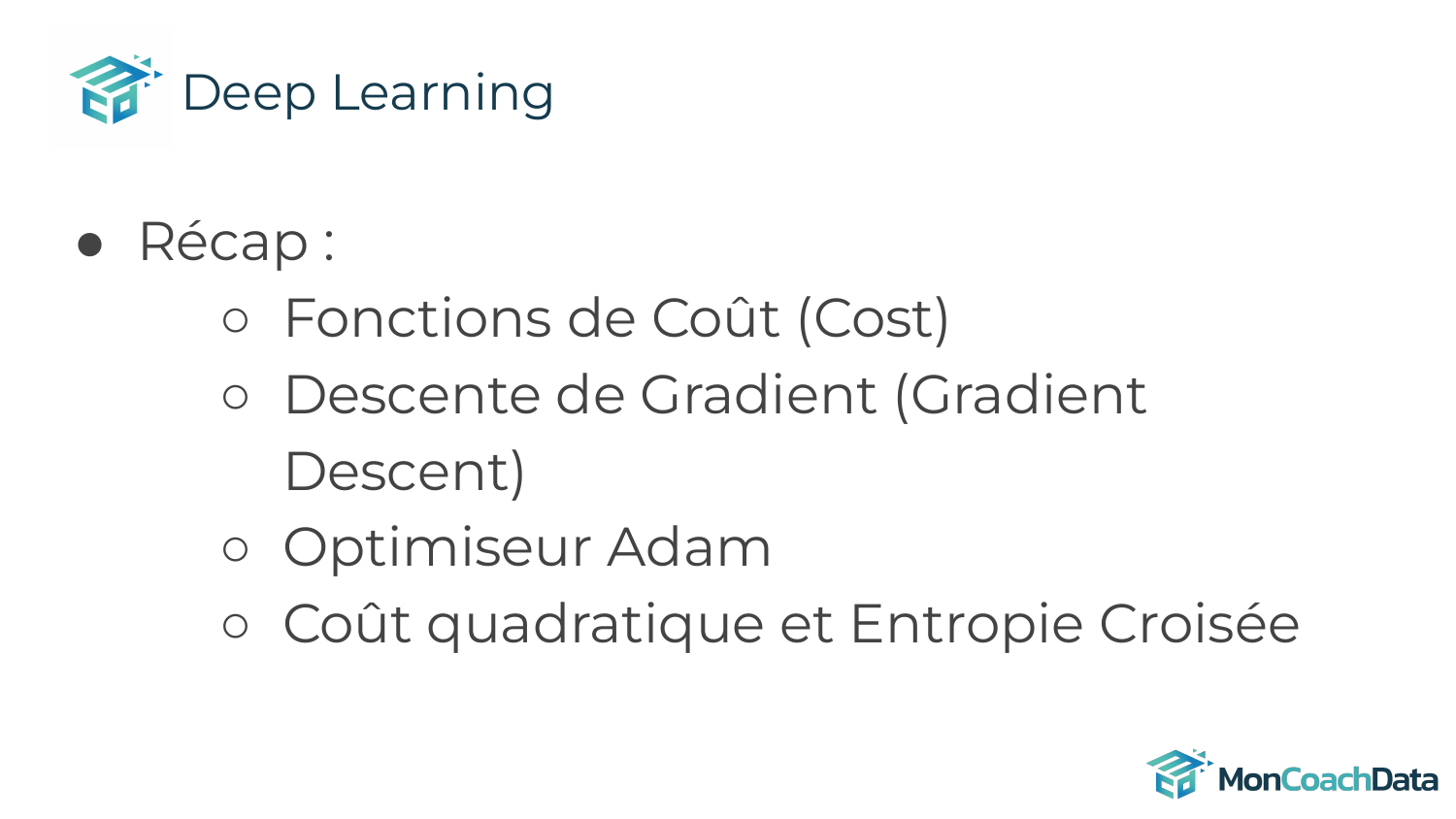

# Deep Learning
Récap :
Fonctions de Coût (Cost)
Descente de Gradient (Gradient Descent)
Optimiseur Adam
Coût quadratique et Entropie Croisée